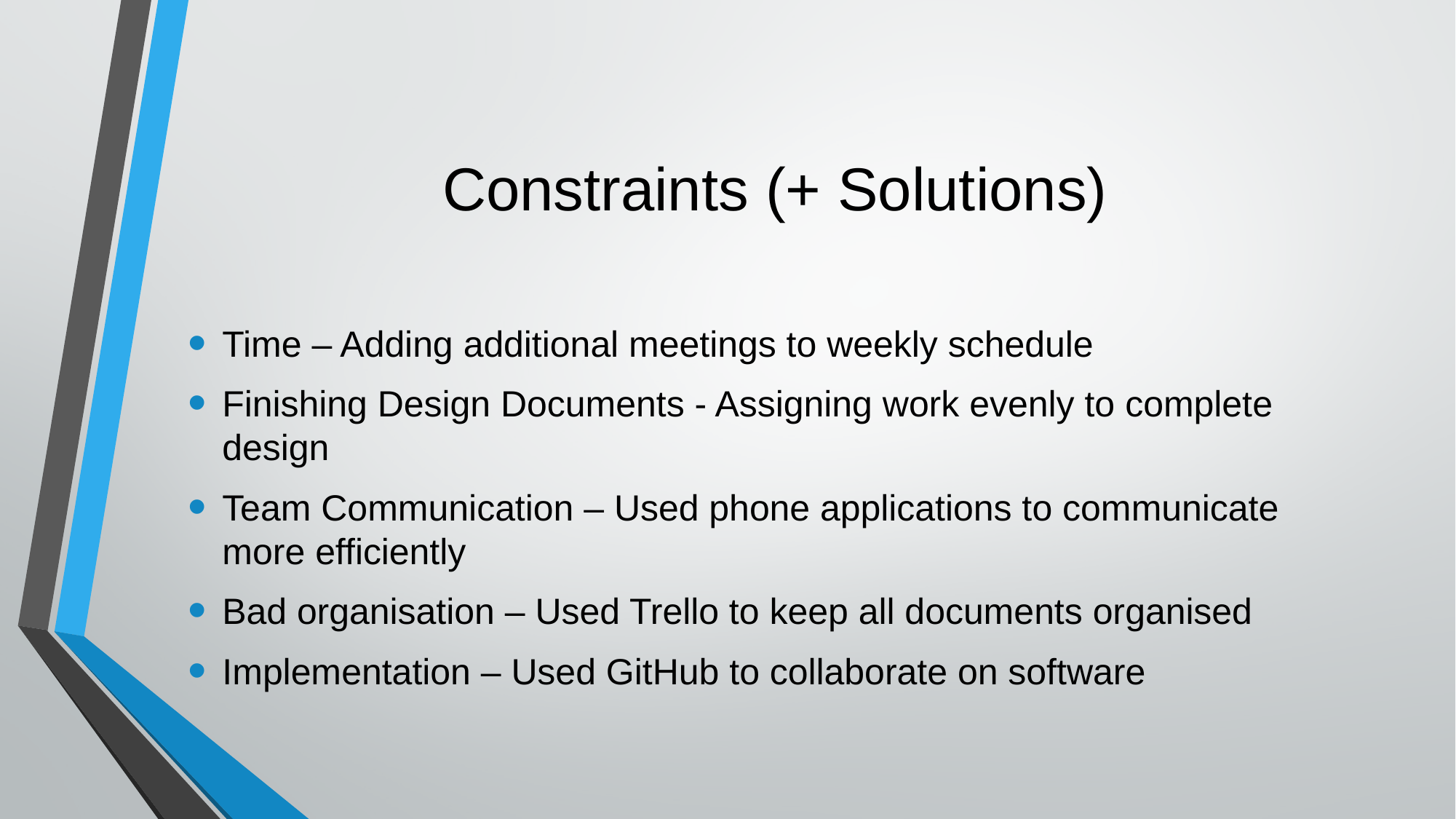

# Constraints (+ Solutions)
Time – Adding additional meetings to weekly schedule
Finishing Design Documents - Assigning work evenly to complete design
Team Communication – Used phone applications to communicate more efficiently
Bad organisation – Used Trello to keep all documents organised
Implementation – Used GitHub to collaborate on software